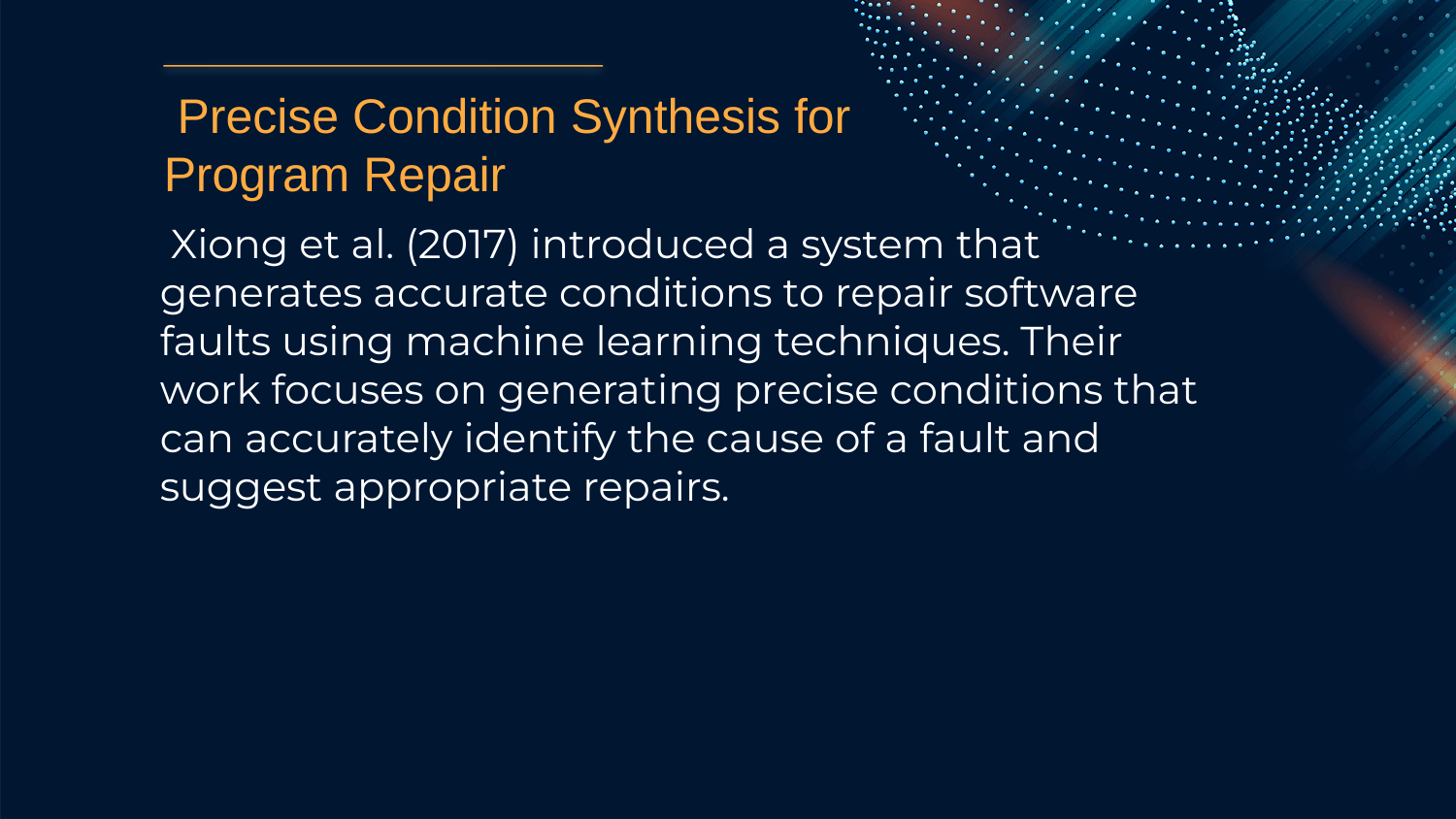

Precise Condition Synthesis for Program Repair
 Xiong et al. (2017) introduced a system that generates accurate conditions to repair software faults using machine learning techniques. Their work focuses on generating precise conditions that can accurately identify the cause of a fault and suggest appropriate repairs.